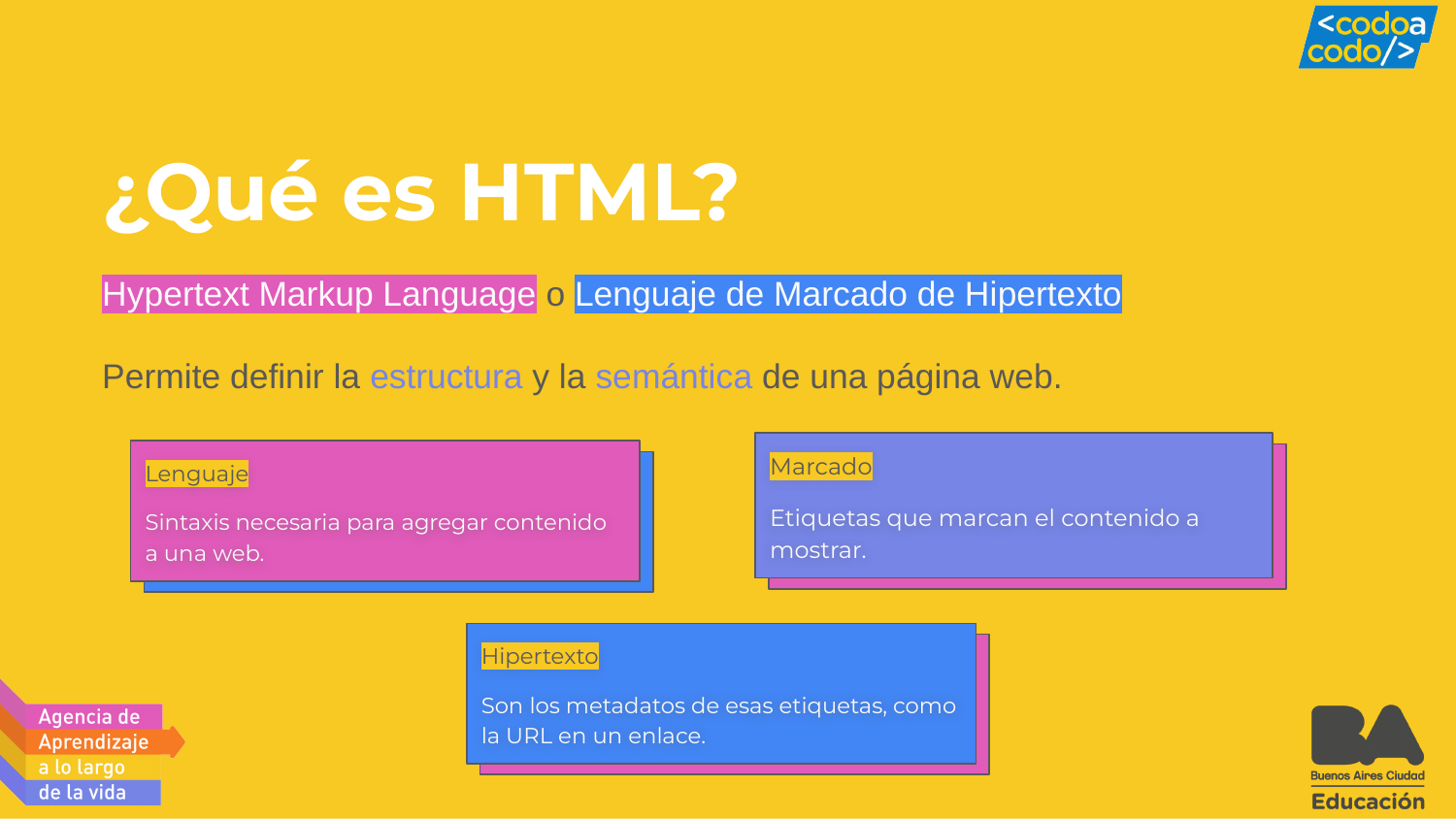

# ¿Qué es HTML?
Hypertext Markup Language o Lenguaje de Marcado de Hipertexto

Permite definir la estructura y la semántica de una página web.
Marcado
Etiquetas que marcan el contenido a mostrar.

Lenguaje
Sintaxis necesaria para agregar contenido a una web.

Hipertexto
Son los metadatos de esas etiquetas, como la URL en un enlace.